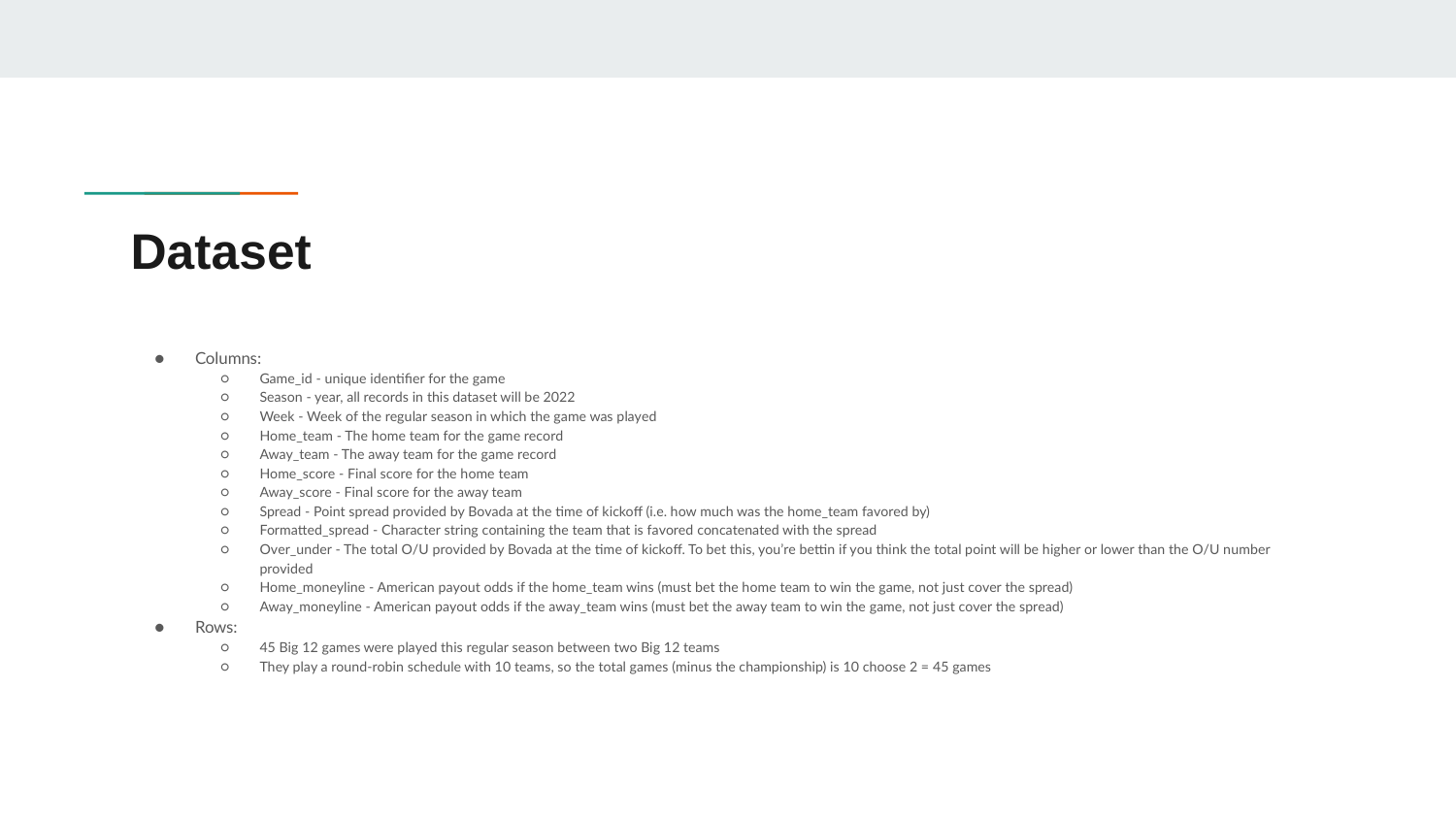

# Dataset
Columns:
Game_id - unique identifier for the game
Season - year, all records in this dataset will be 2022
Week - Week of the regular season in which the game was played
Home_team - The home team for the game record
Away_team - The away team for the game record
Home_score - Final score for the home team
Away_score - Final score for the away team
Spread - Point spread provided by Bovada at the time of kickoff (i.e. how much was the home_team favored by)
Formatted_spread - Character string containing the team that is favored concatenated with the spread
Over_under - The total O/U provided by Bovada at the time of kickoff. To bet this, you’re bettin if you think the total point will be higher or lower than the O/U number provided
Home_moneyline - American payout odds if the home_team wins (must bet the home team to win the game, not just cover the spread)
Away_moneyline - American payout odds if the away_team wins (must bet the away team to win the game, not just cover the spread)
Rows:
45 Big 12 games were played this regular season between two Big 12 teams
They play a round-robin schedule with 10 teams, so the total games (minus the championship) is 10 choose 2 = 45 games